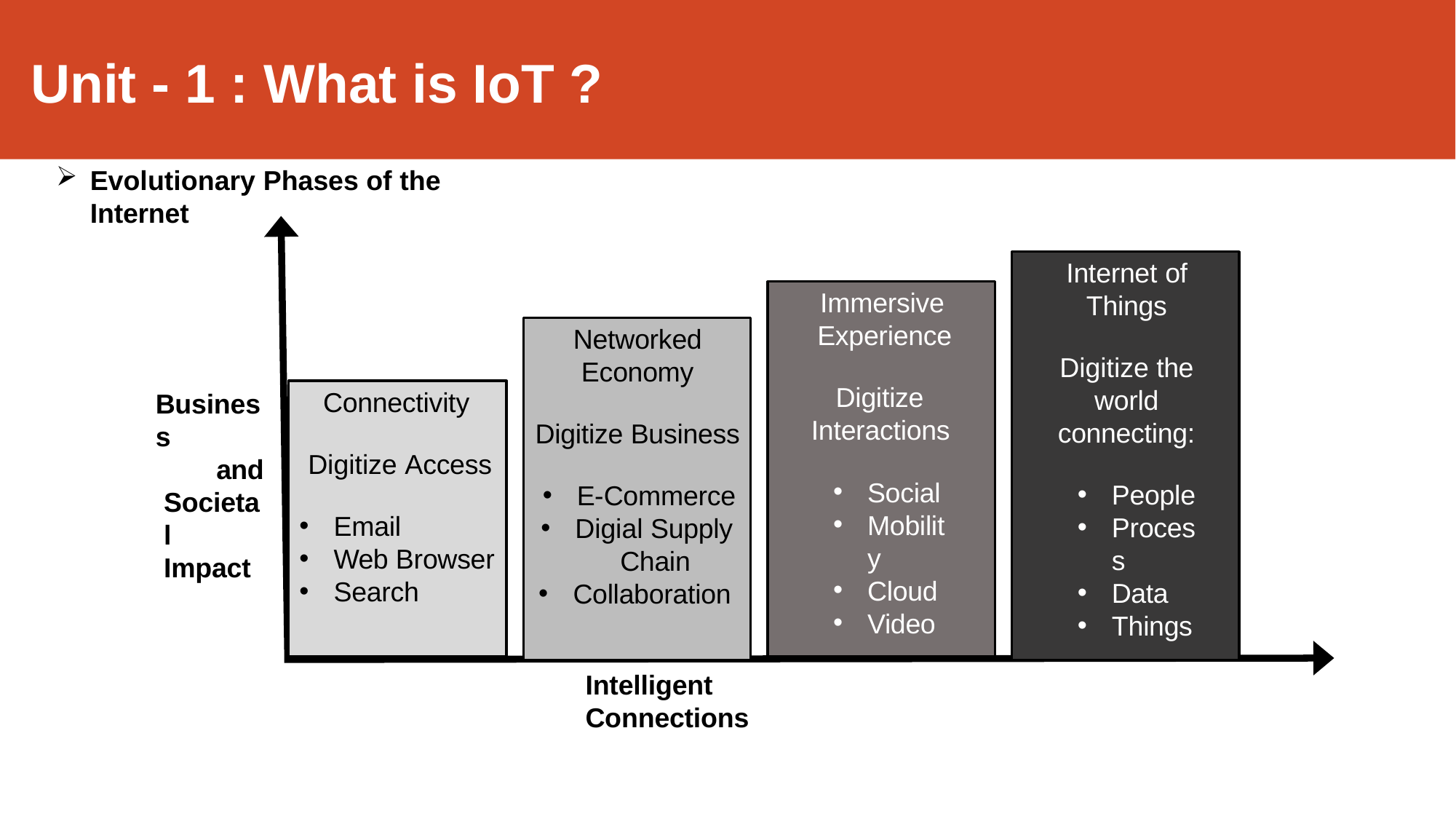

# Unit - 1 : What is IoT ?
Evolutionary Phases of the Internet

Internet of Things
Digitize the world connecting:
People
Process
Data
Things

Immersive
Experience
Digitize Interactions
Social
Mobility
Cloud
Video

Networked
Economy
Digitize Business
E-Commerce
Digial Supply
Chain
Collaboration
Connectivity
Digitize Access
Email
Web Browser
Search
Business
and Societal Impact
Intelligent Connections